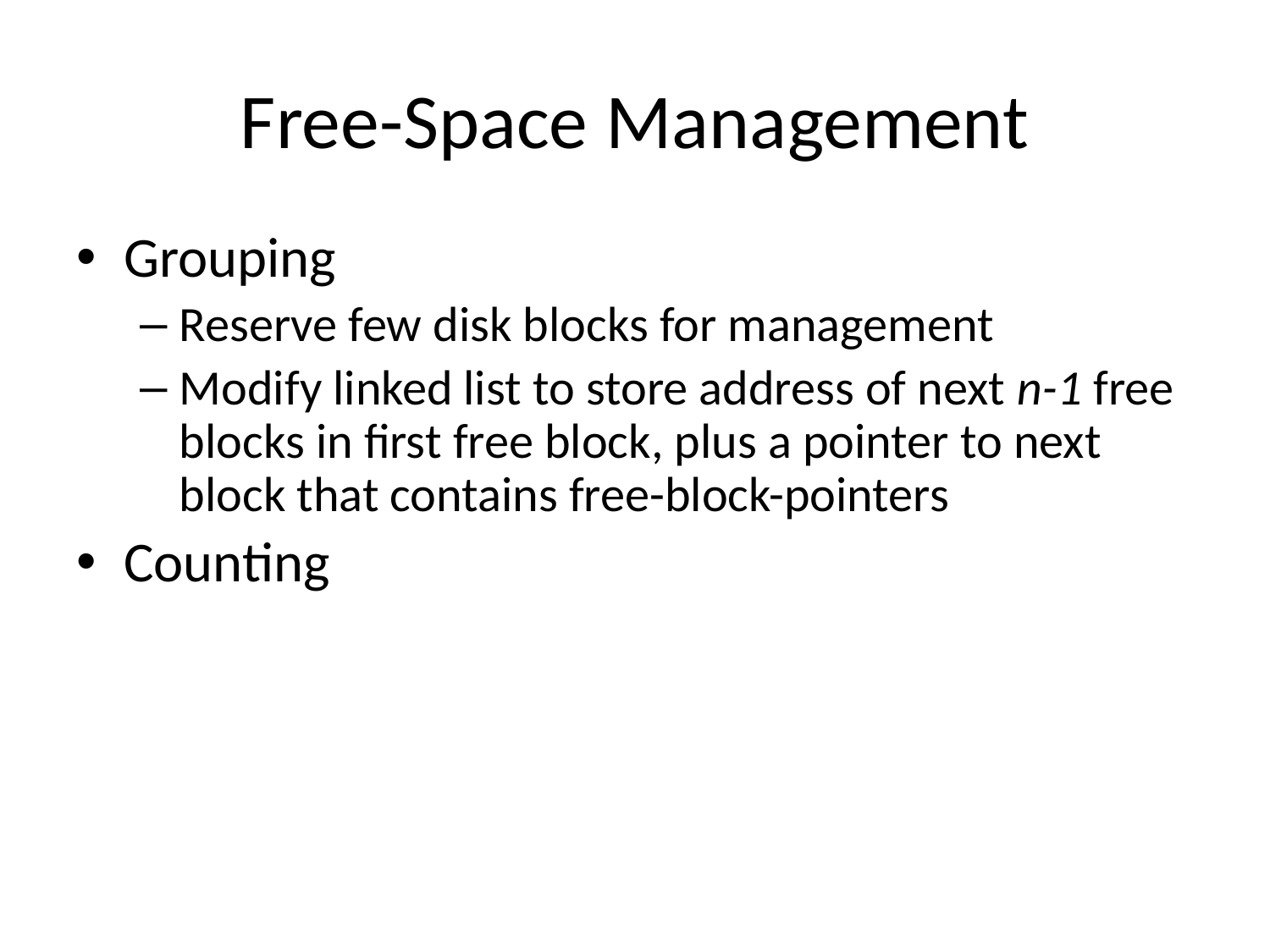

# Free-Space Management
Grouping
Reserve few disk blocks for management
Modify linked list to store address of next n-1 free blocks in first free block, plus a pointer to next block that contains free-block-pointers
Counting